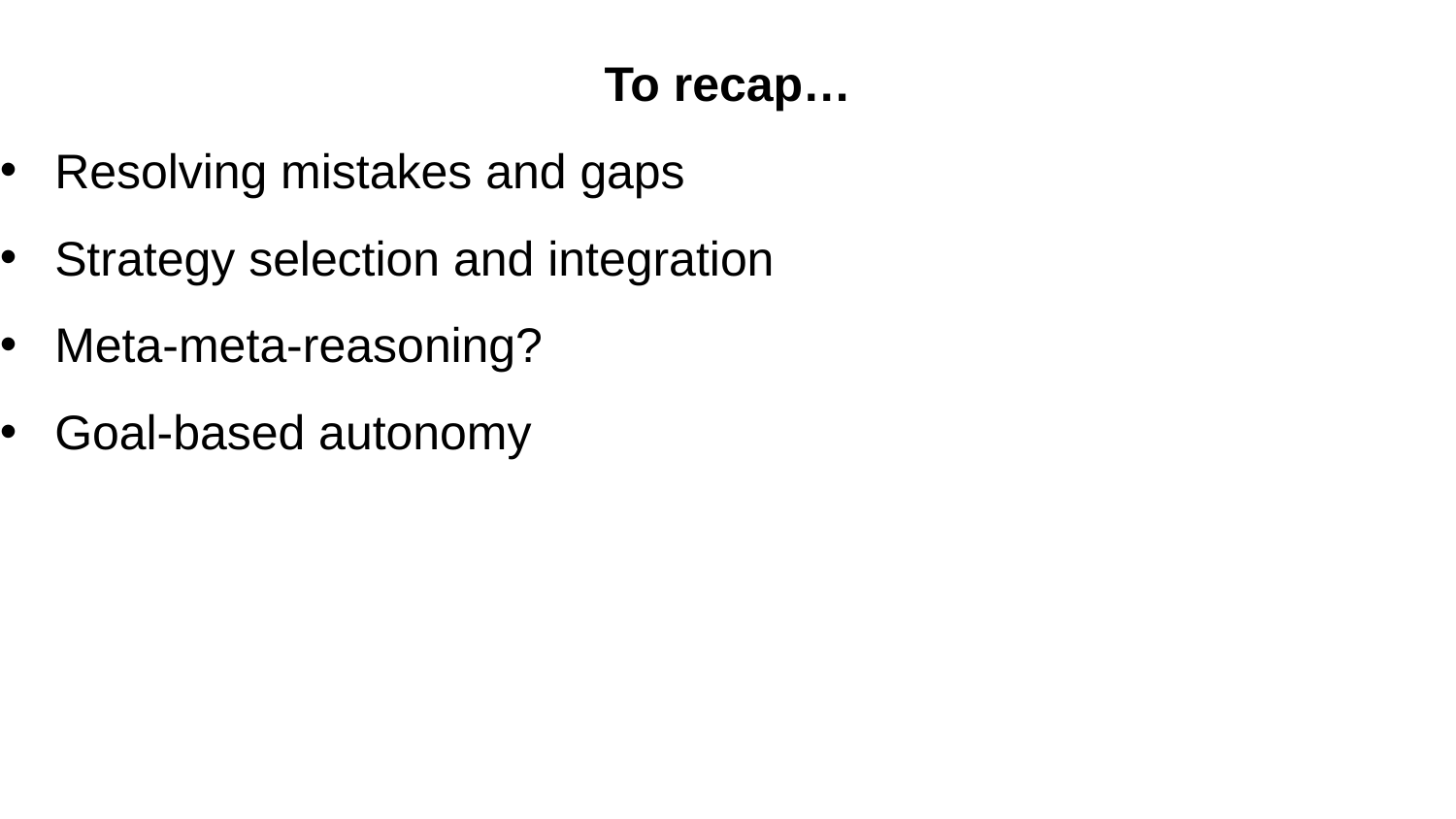

To recap…

Resolving mistakes and gaps
Strategy selection and integration
Meta-meta-reasoning?

Goal-based autonomy